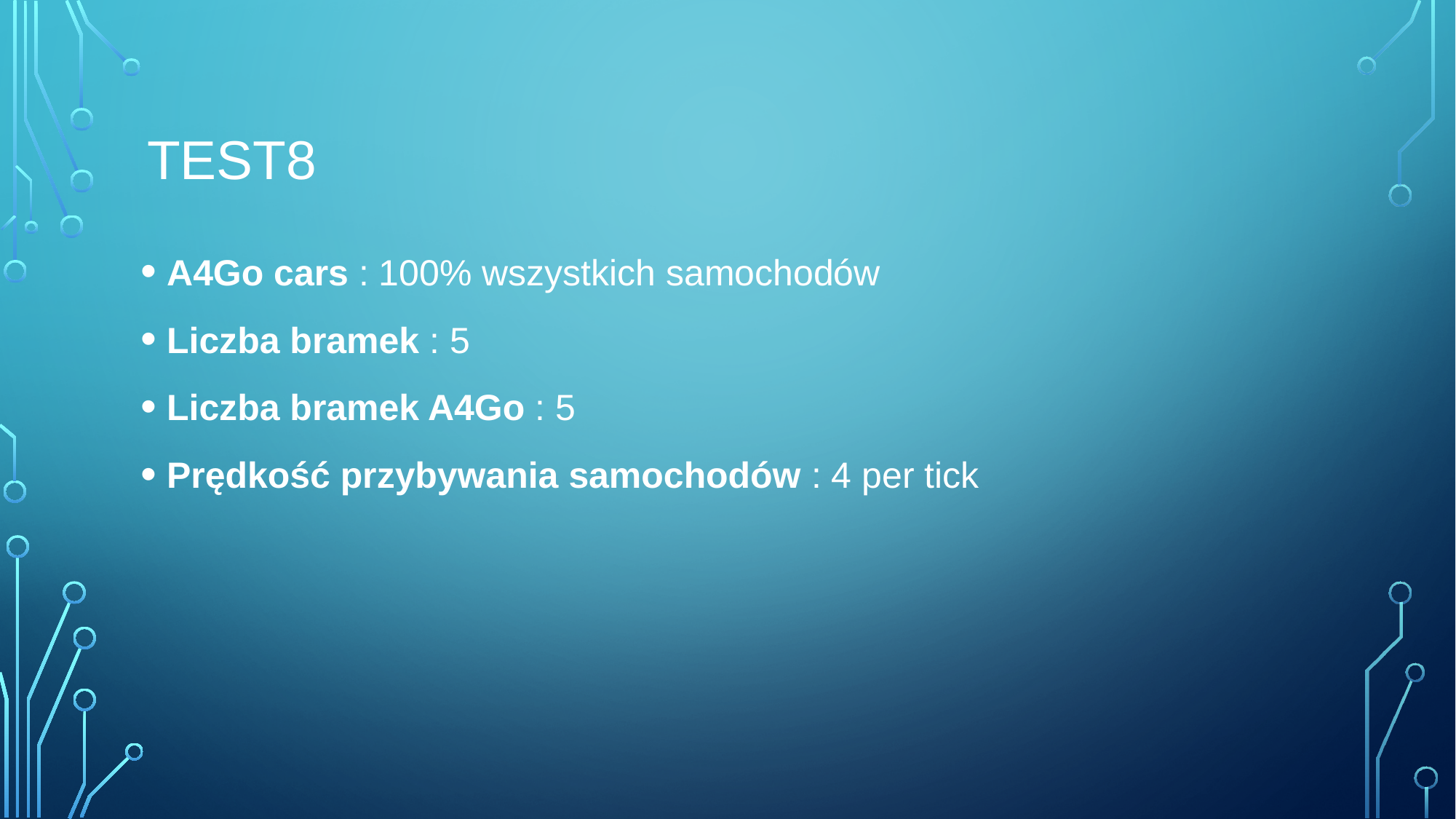

# Test8
 A4Go cars : 100% wszystkich samochodów
 Liczba bramek : 5
 Liczba bramek A4Go : 5
 Prędkość przybywania samochodów : 4 per tick